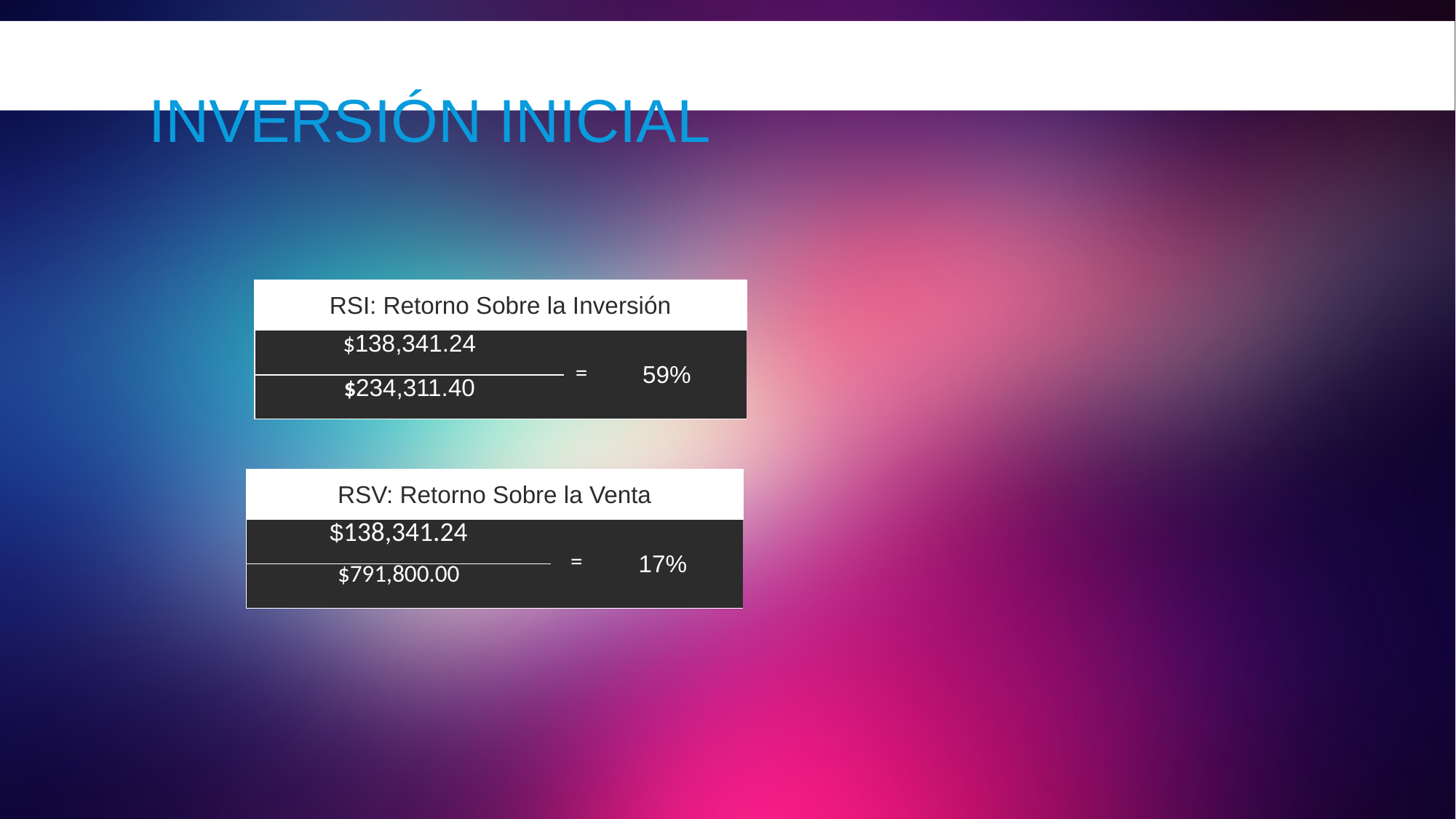

# Inversión inicial

| RSI: Retorno Sobre la Inversión |  |  |
| --- | --- | --- |
| $138,341.24 | = | 59% |
| $234,311.40 |  |  |
| RSV: Retorno Sobre la Venta |  |  |
| --- | --- | --- |
| $138,341.24 | = | 17% |
| $791,800.00 |  |  |